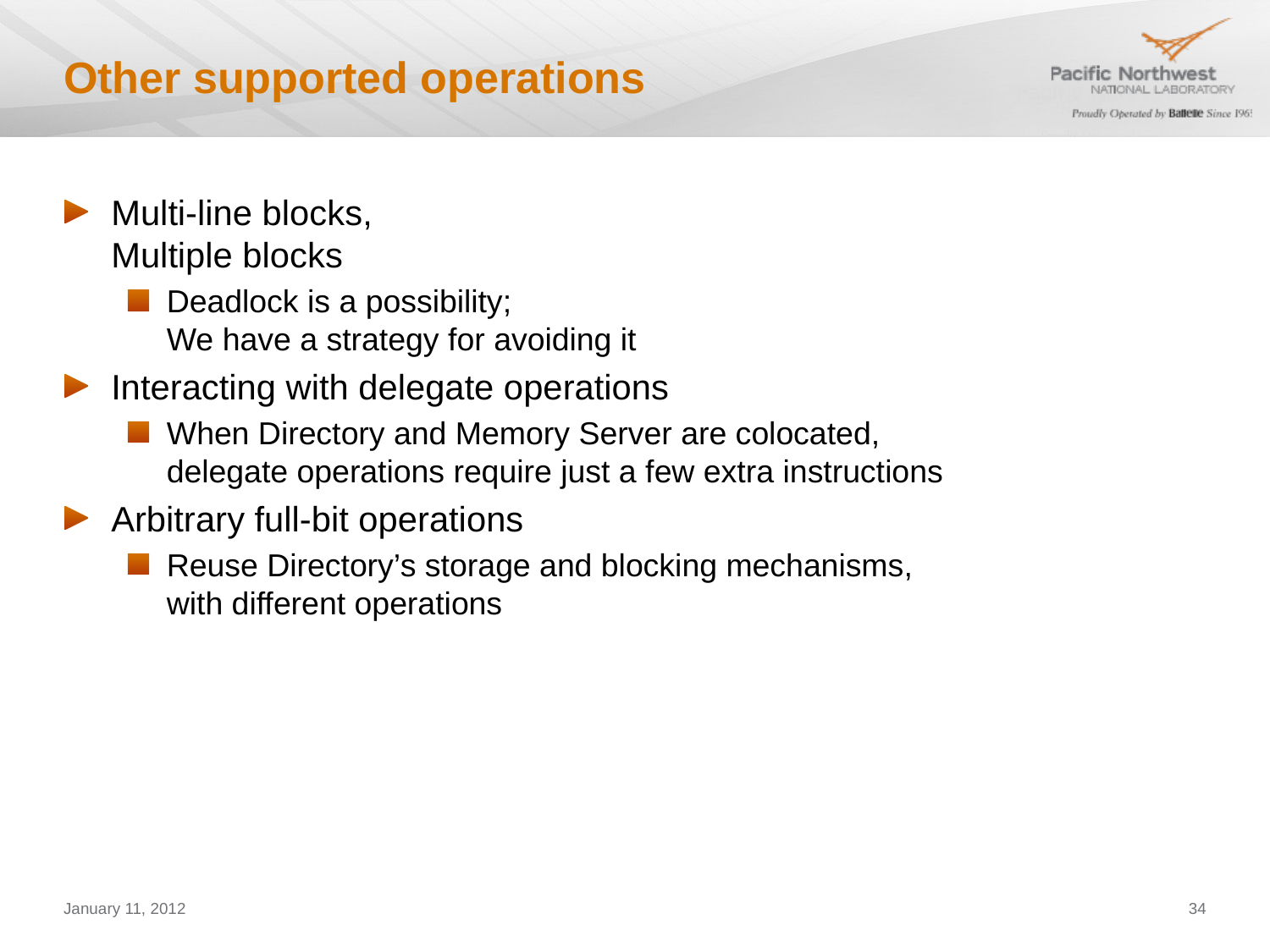

# Other supported operations
Multi-line blocks,
Multiple blocks
Deadlock is a possibility;
We have a strategy for avoiding it
Interacting with delegate operations
When Directory and Memory Server are colocated,
delegate operations require just a few extra instructions
Arbitrary full-bit operations
Reuse Directory’s storage and blocking mechanisms,
with different operations
January 11, 2012

34